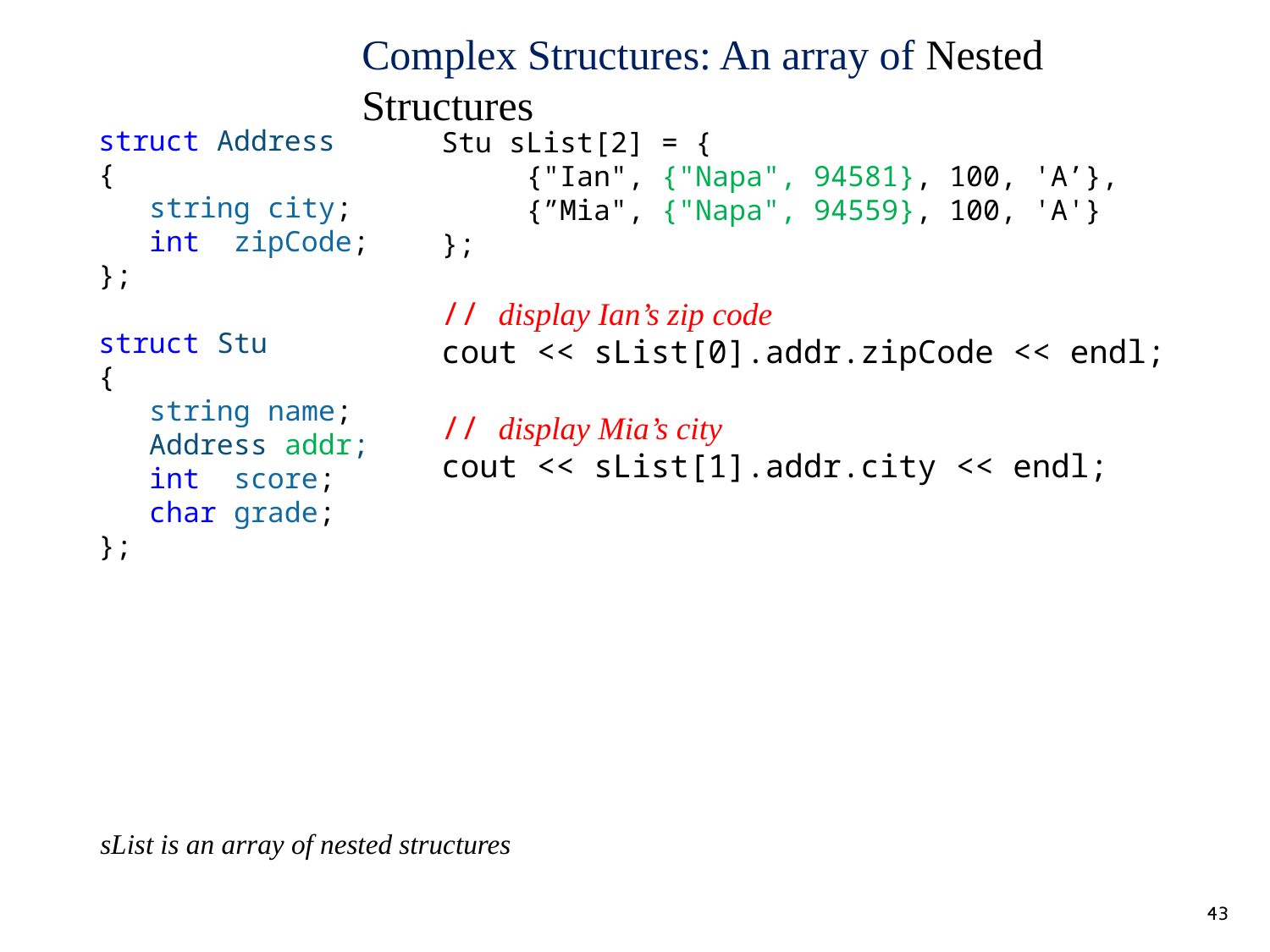

Complex Structures: An array of Nested Structures
struct Address
{
   string city;
   int  zipCode;
};

struct Stu
{
   string name;
   Address addr;
   int  score;
   char grade;
};
Stu sList[2] = {
     {"Ian", {"Napa", 94581}, 100, 'A’},
     {”Mia", {"Napa", 94559}, 100, 'A'}
};

// display Ian’s zip code
cout << sList[0].addr.zipCode << endl;

// display Mia’s city
cout << sList[1].addr.city << endl;
sList is an array of nested structures
43